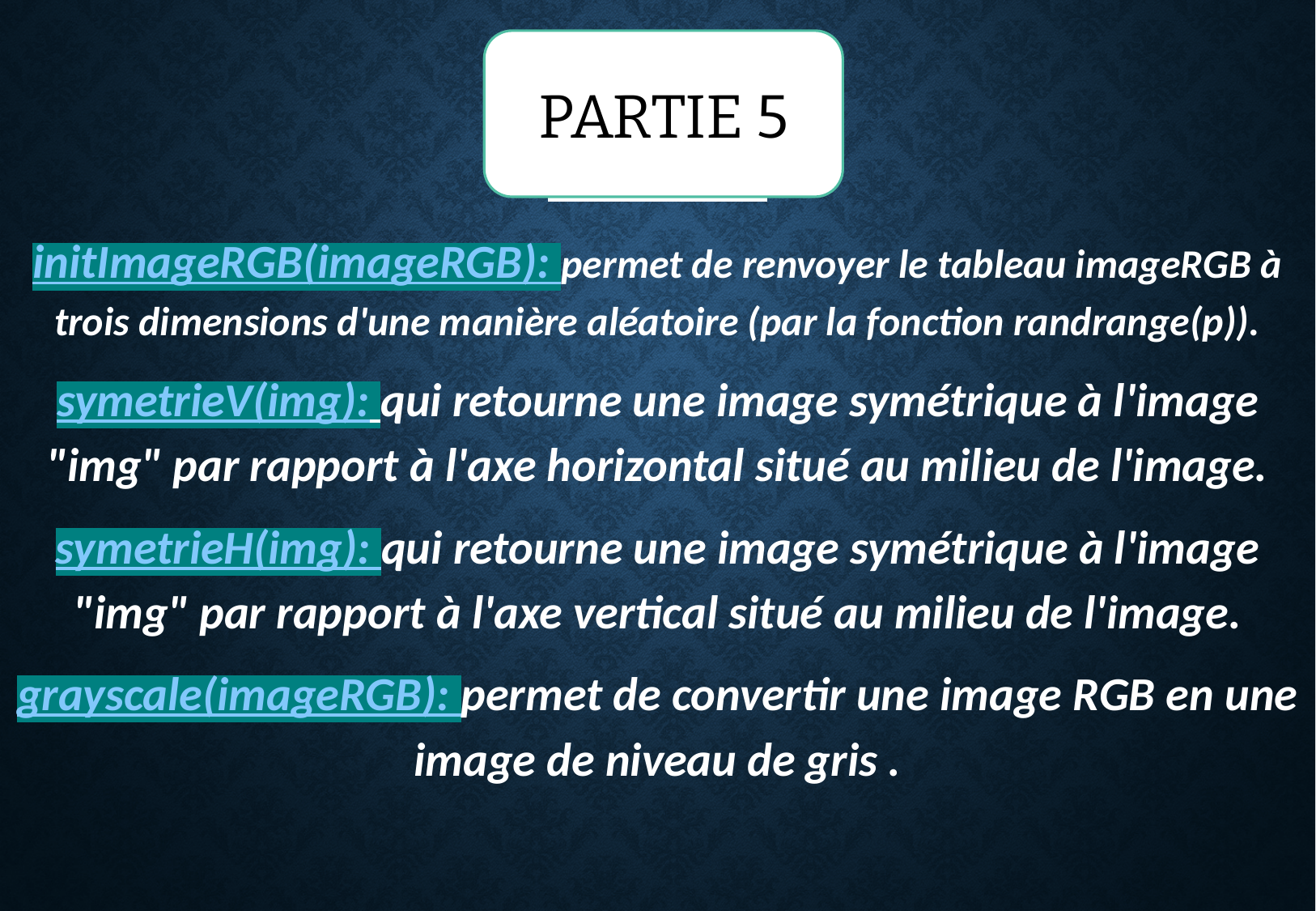

PARTIE 5
PARTIE 5
initImageRGB(imageRGB): permet de renvoyer le tableau imageRGB à trois dimensions d'une manière aléatoire (par la fonction randrange(p)).
symetrieV(img): qui retourne une image symétrique à l'image "img" par rapport à l'axe horizontal situé au milieu de l'image.
symetrieH(img): qui retourne une image symétrique à l'image "img" par rapport à l'axe vertical situé au milieu de l'image.
grayscale(imageRGB): permet de convertir une image RGB en une image de niveau de gris .